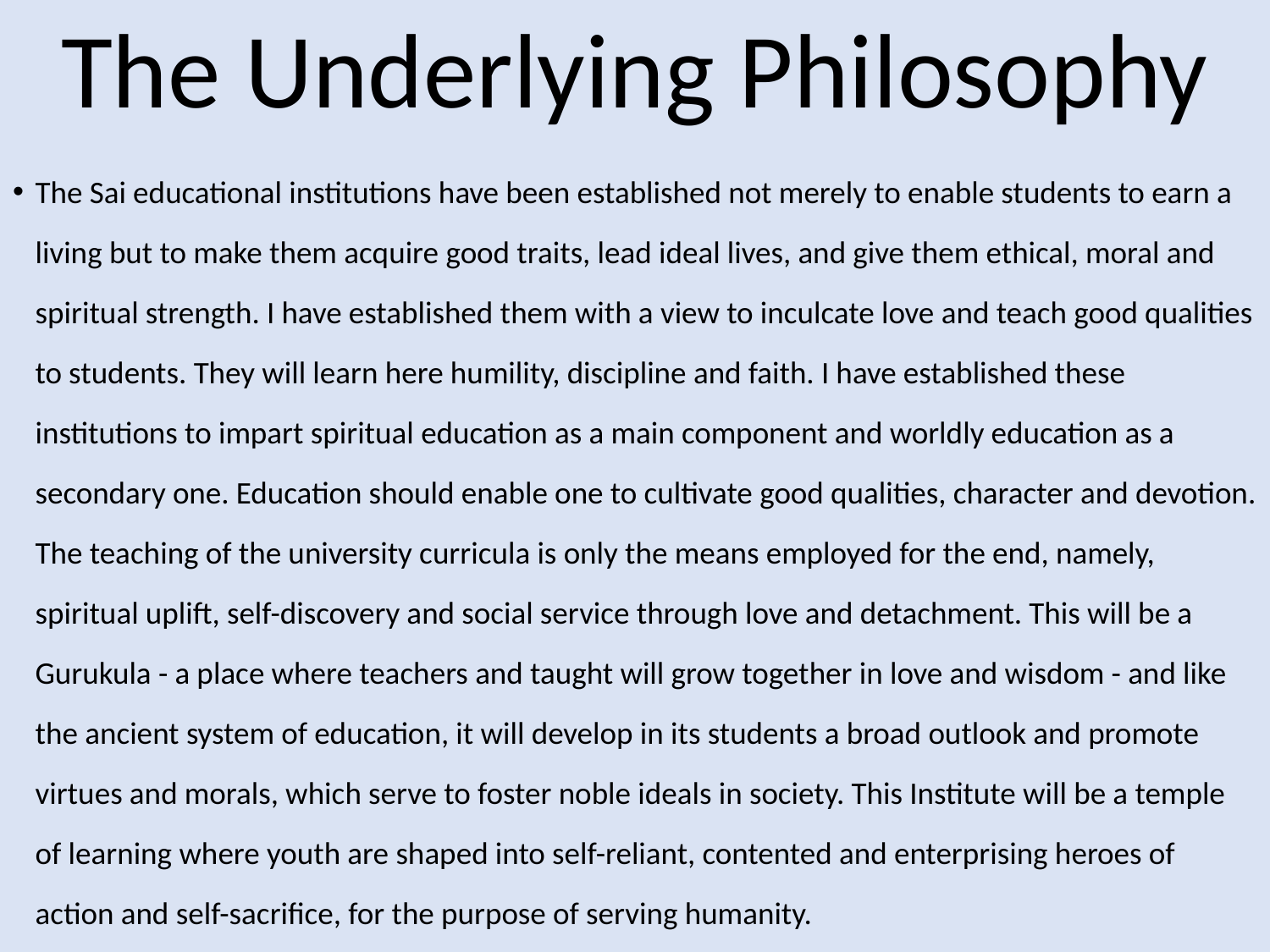

# The Underlying Philosophy
The Sai educational institutions have been established not merely to enable students to earn a living but to make them acquire good traits, lead ideal lives, and give them ethical, moral and spiritual strength. I have established them with a view to inculcate love and teach good qualities to students. They will learn here humility, discipline and faith. I have established these institutions to impart spiritual education as a main component and worldly education as a secondary one. Education should enable one to cultivate good qualities, character and devotion. The teaching of the university curricula is only the means employed for the end, namely, spiritual uplift, self-discovery and social service through love and detachment. This will be a Gurukula - a place where teachers and taught will grow together in love and wisdom - and like the ancient system of education, it will develop in its students a broad outlook and promote virtues and morals, which serve to foster noble ideals in society. This Institute will be a temple of learning where youth are shaped into self-reliant, contented and enterprising heroes of action and self-sacrifice, for the purpose of serving humanity.

SRI SATHYA SAI BABA
Revered Founder Chancellor, SSSIHL